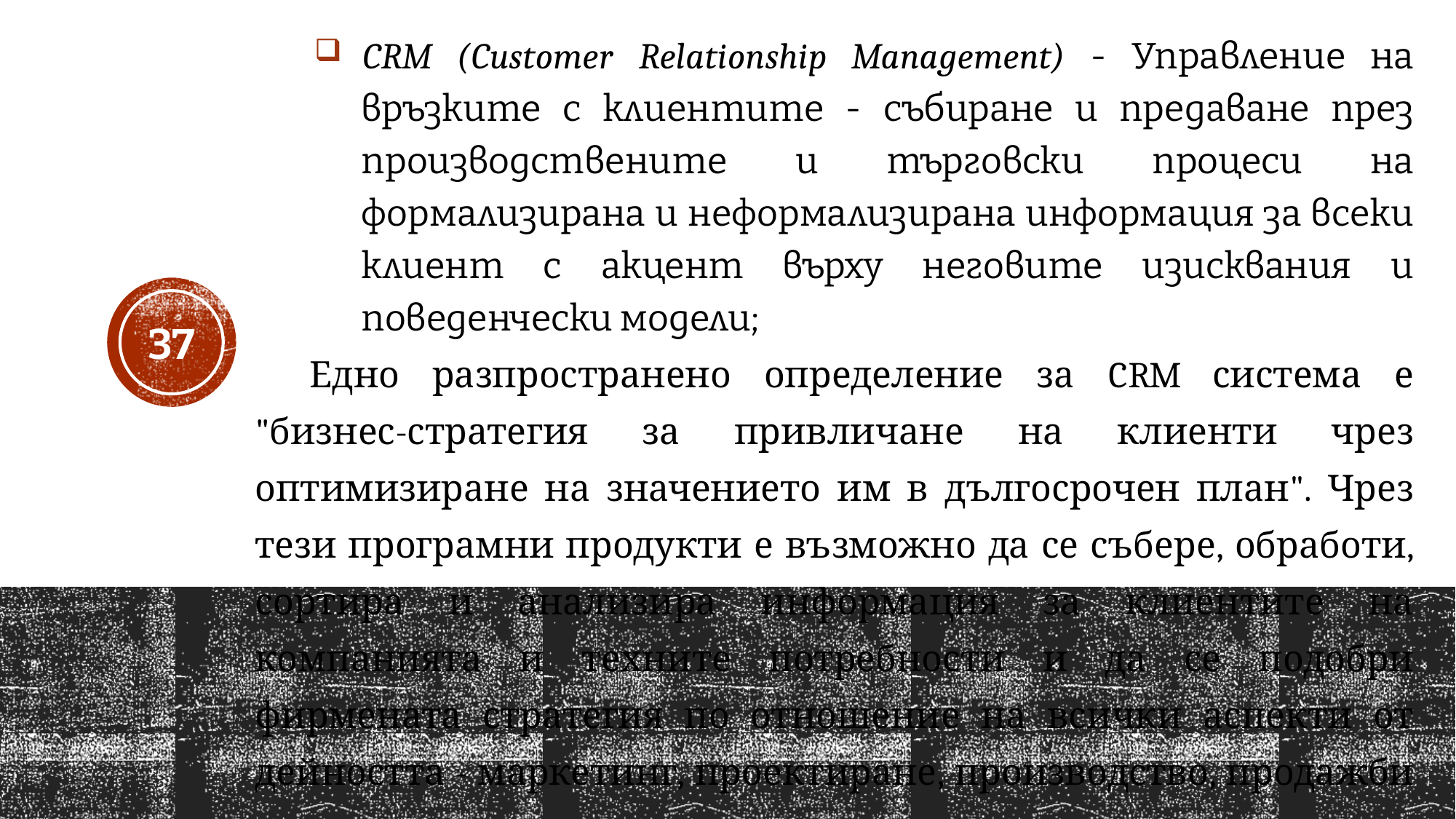

CRM (Customer Relationship Management) - Управление на връзките с клиентите - събиране и предаване през производствените и търговски процеси на формализирана и неформализирана информация за всеки клиент с акцент върху неговите изисквания и поведенчески модели;
Едно разпространено определение за CRM система е "бизнес-стратегия за привличане на клиенти чрез оптимизиране на значението им в дългосрочен план". Чрез тези програмни продукти е възможно да се събере, обработи, сортира и анализира информация за клиентите на компанията и техните потребности и да се подобри фирмената стратегия по отношение на всички аспекти от дейността - маркетинг, проектиране, производство, продажби и сервиз.
37